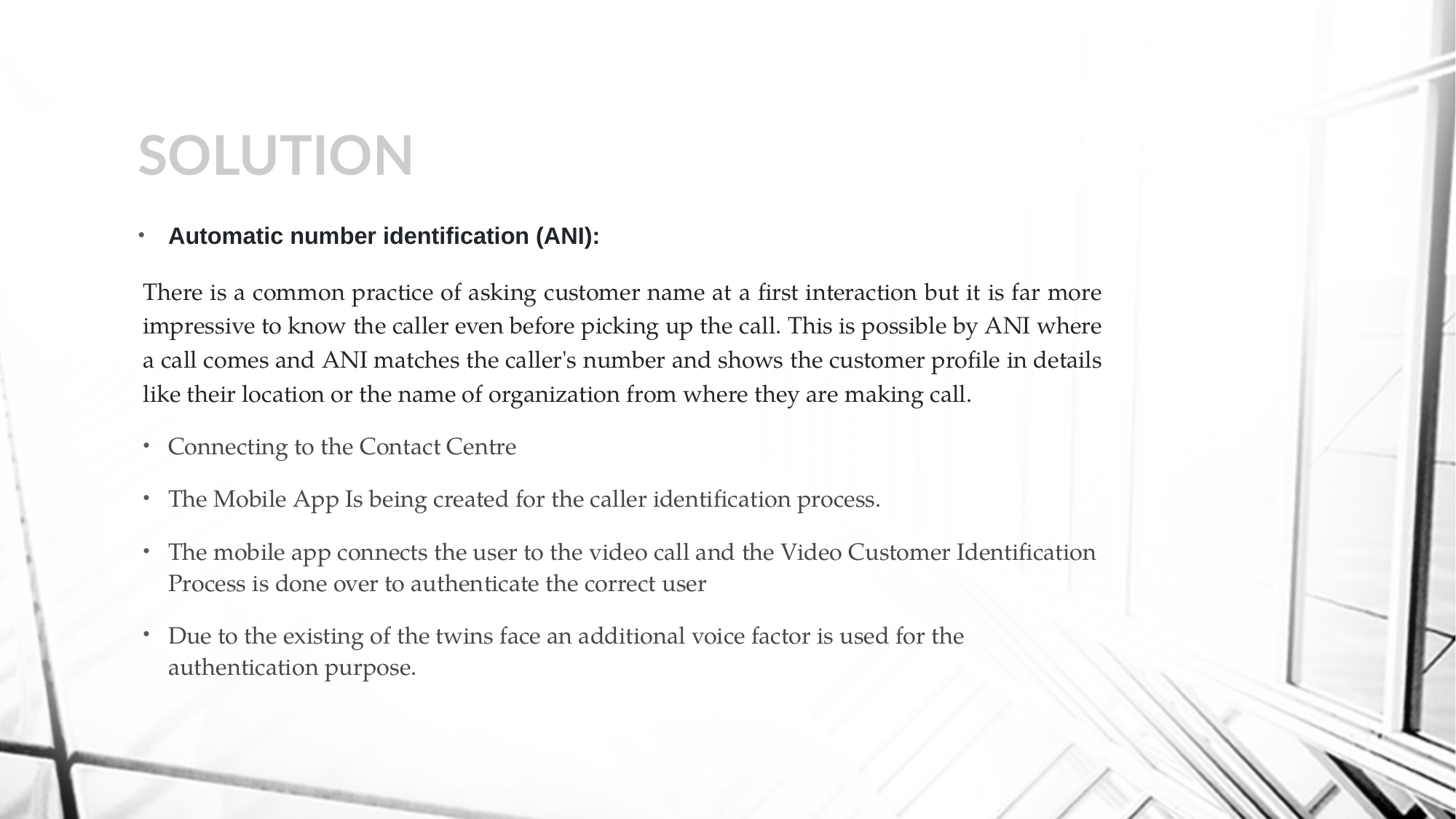

# SOLUTION
Automatic number identification (ANI):
There is a common practice of asking customer name at a first interaction but it is far more impressive to know the caller even before picking up the call. This is possible by ANI where a call comes and ANI matches the caller's number and shows the customer profile in details like their location or the name of organization from where they are making call.
Connecting to the Contact Centre
The Mobile App Is being created for the caller identification process.
The mobile app connects the user to the video call and the Video Customer Identification Process is done over to authenticate the correct user
Due to the existing of the twins face an additional voice factor is used for the  authentication purpose.